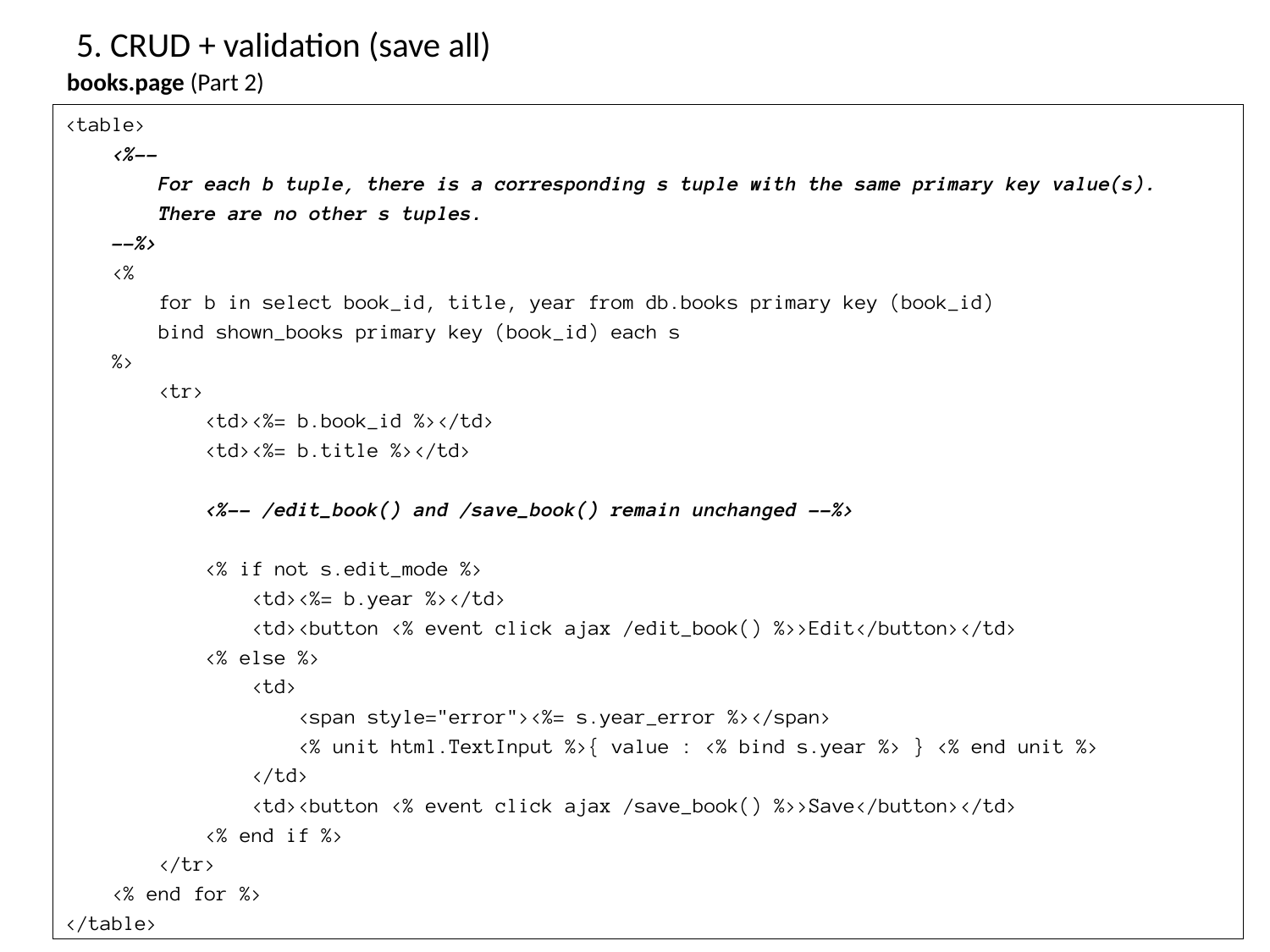

# 5. CRUD + validation (save all)
books.page (Part 2)
<table>
    <%--
        For each b tuple, there is a corresponding s tuple with the same primary key value(s).
        There are no other s tuples.
    --%>
    <%
        for b in select book_id, title, year from db.books primary key (book_id)
        bind shown_books primary key (book_id) each s
    %>
        <tr>
            <td><%= b.book_id %></td>
            <td><%= b.title %></td>

            <%-- /edit_book() and /save_book() remain unchanged --%>

            <% if not s.edit_mode %>
                <td><%= b.year %></td>
                <td><button <% event click ajax /edit_book() %>>Edit</button></td>
            <% else %>
                <td>
                    <span style="error"><%= s.year_error %></span>
                    <% unit html.TextInput %>{ value : <% bind s.year %> } <% end unit %>
                </td>
                <td><button <% event click ajax /save_book() %>>Save</button></td>
            <% end if %>
        </tr>
    <% end for %>
</table>